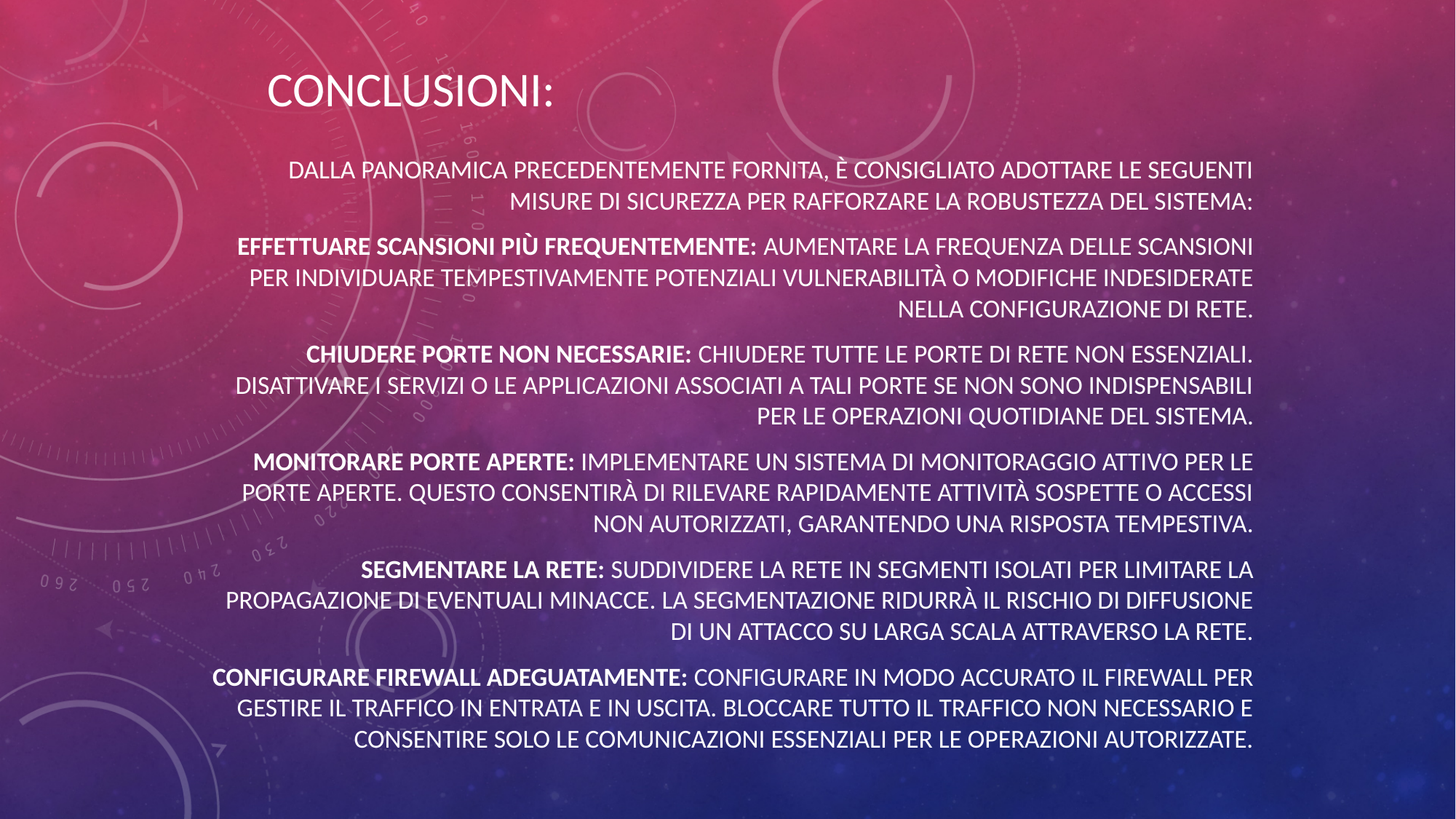

CONCLUSIONI:
Dalla panoramica PRECEDENTEMENTE FORNITA, è consigliato adottare le seguenti misure di sicurezza per rafforzare la robustezza del sistema:
Effettuare Scansioni più Frequentemente: Aumentare la frequenza delle scansioni per individuare tempestivamente potenziali vulnerabilità o modifiche indesiderate nella configurazione di rete.
Chiudere Porte Non Necessarie: Chiudere tutte le porte di rete non essenziali. Disattivare i servizi o le applicazioni associati a tali porte se non sono indispensabili per le operazioni quotidiane del sistema.
Monitorare Porte Aperte: Implementare un sistema di monitoraggio attivo per le porte aperte. Questo consentirà di rilevare rapidamente attività sospette o accessi non autorizzati, garantendo una risposta tempestiva.
Segmentare la Rete: Suddividere la rete in segmenti isolati per limitare la propagazione di eventuali minacce. La segmentazione ridurrà il rischio di diffusione di un attacco su larga scala attraverso la rete.
Configurare Firewall Adeguatamente: Configurare in modo accurato il firewall per gestire il traffico in entrata e in uscita. Bloccare tutto il traffico non necessario e consentire solo le comunicazioni essenziali per le operazioni autorizzate.